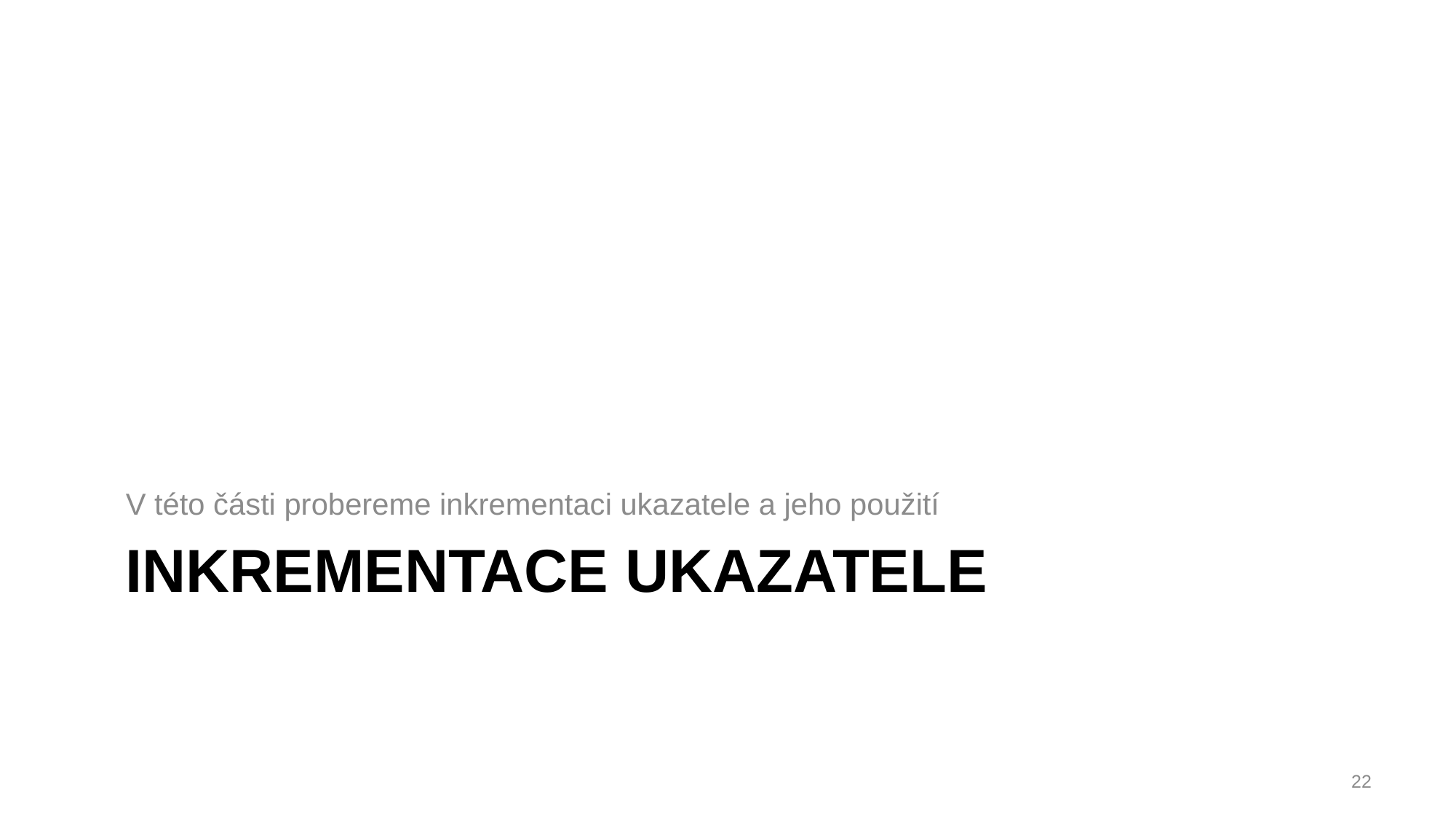

V této části probereme inkrementaci ukazatele a jeho použití
# Inkrementace ukazatele
22